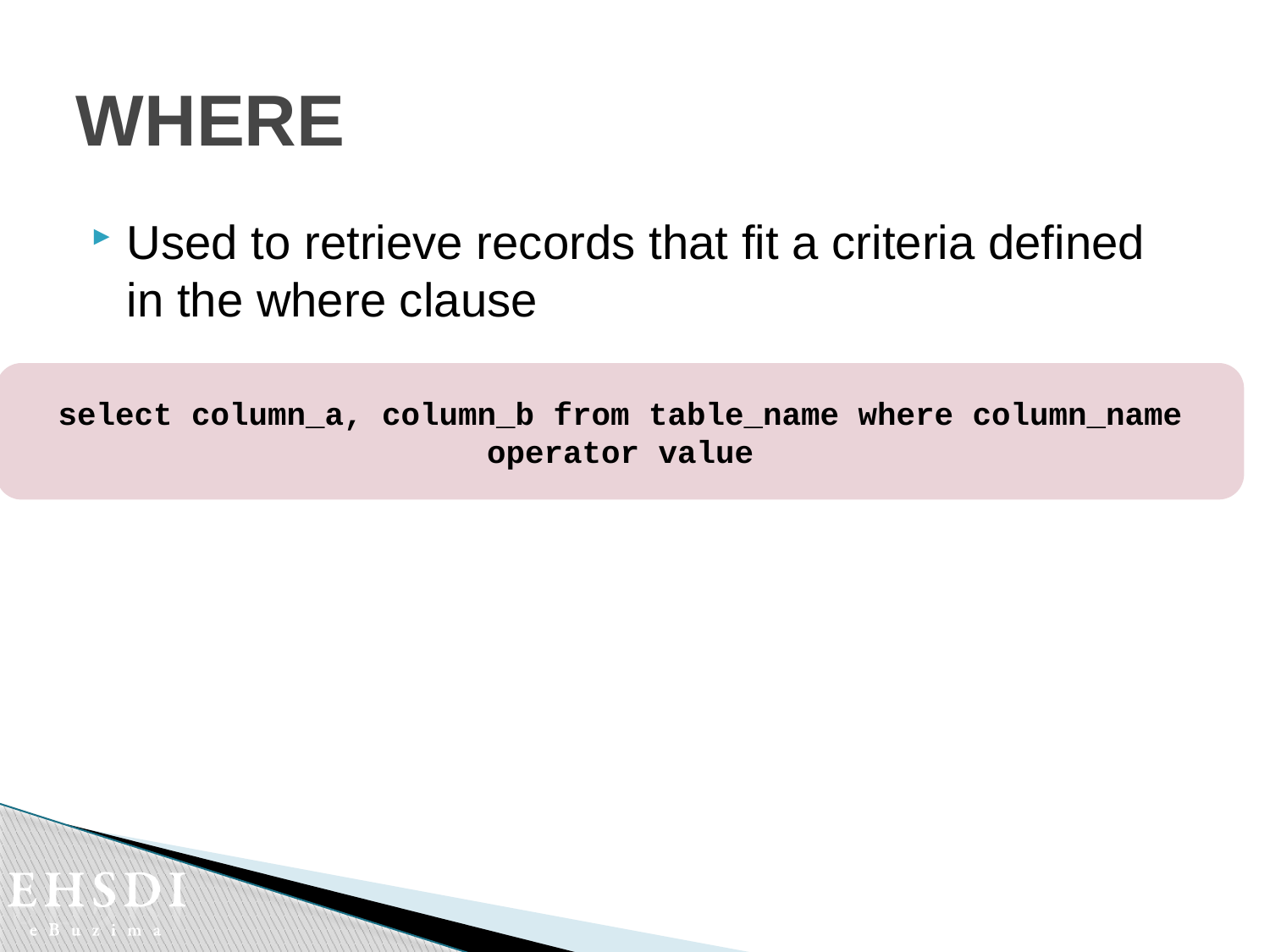

# WHERE
Used to retrieve records that fit a criteria defined in the where clause
select column_a, column_b from table_name where column_name operator value